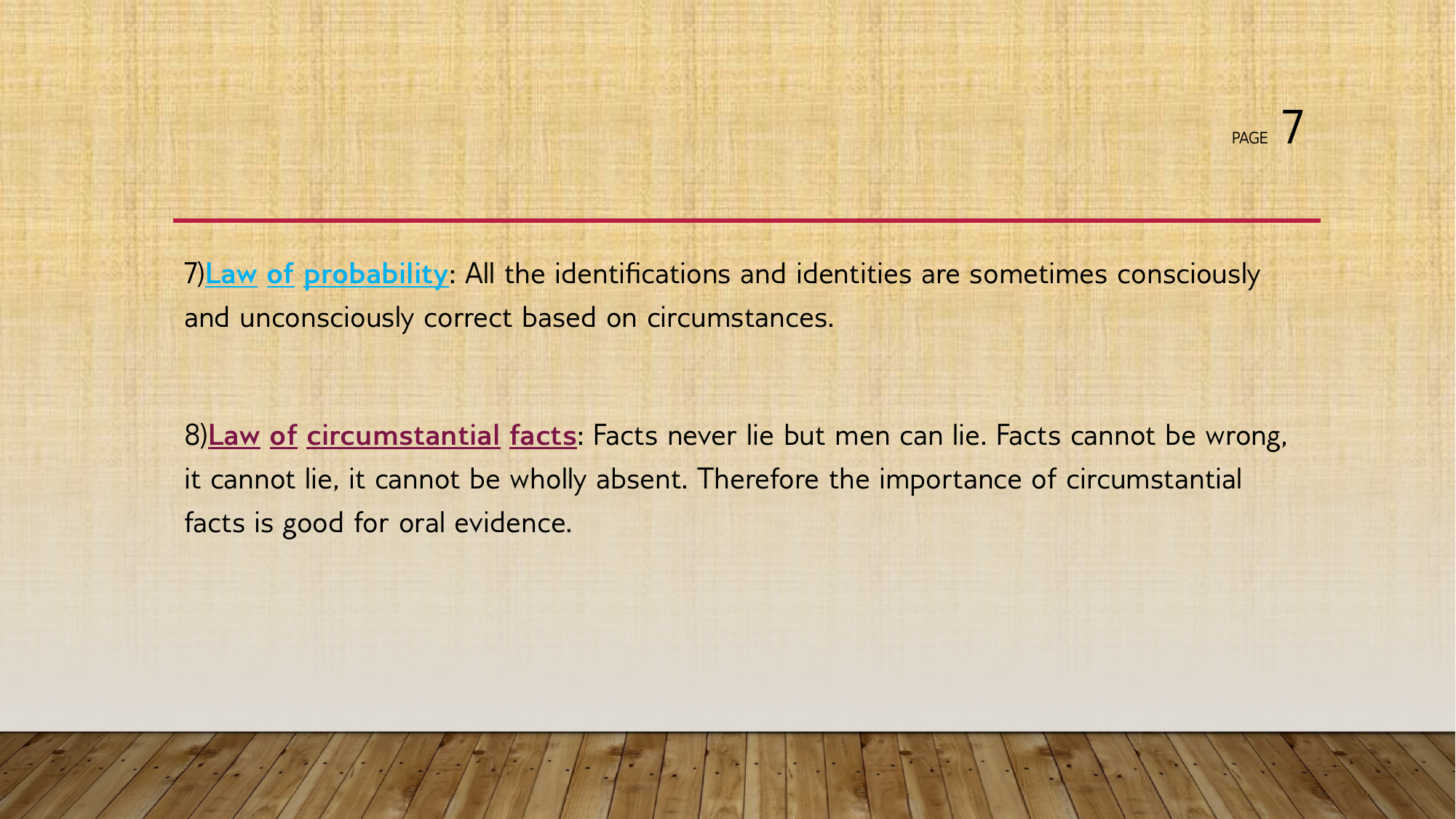

# page 7
7)Law of probability: All the identifications and identities are sometimes consciously and unconsciously correct based on circumstances.

8)Law of circumstantial facts: Facts never lie but men can lie. Facts cannot be wrong, it cannot lie, it cannot be wholly absent. Therefore the importance of circumstantial facts is good for oral evidence.